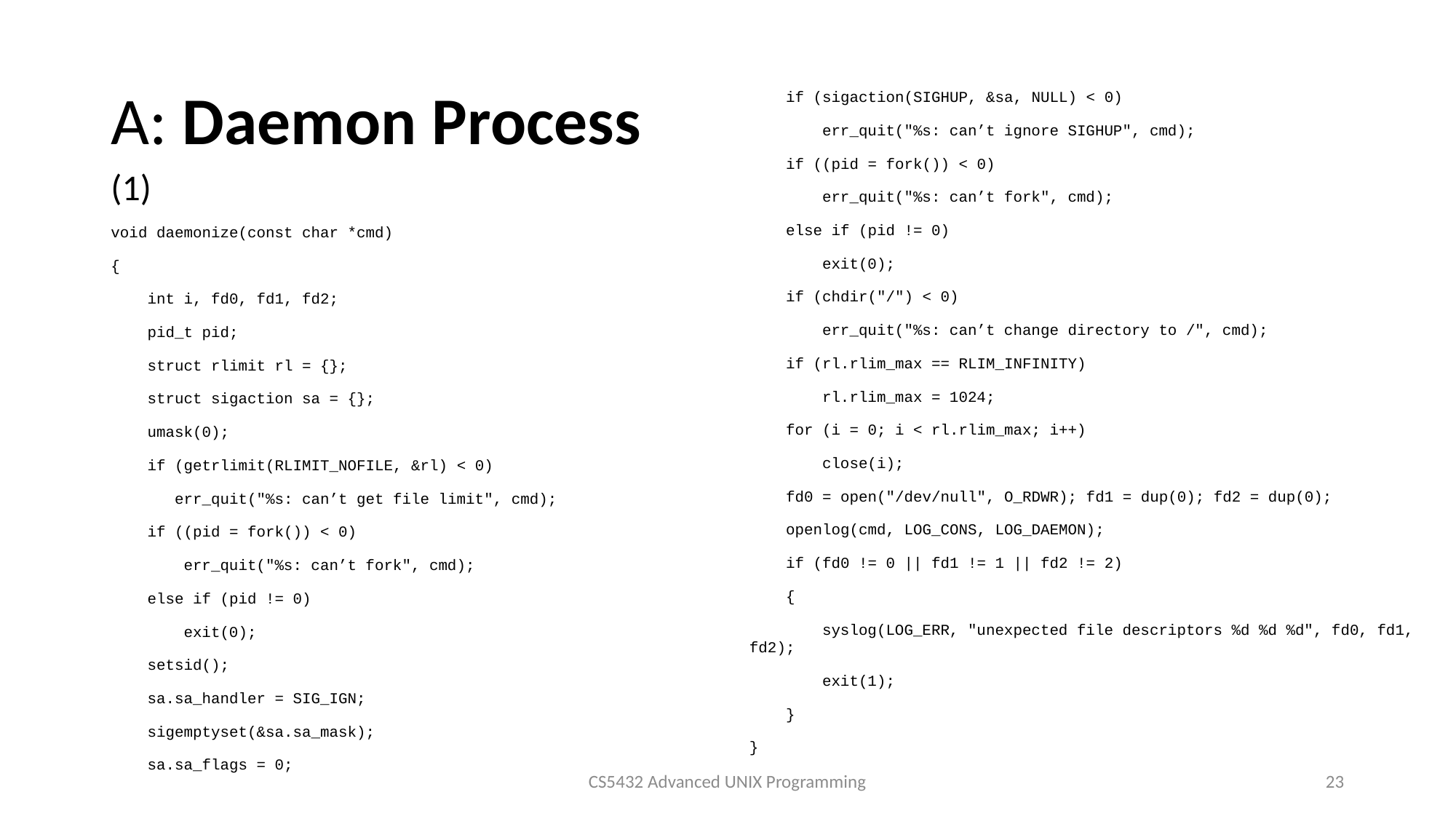

# A: Daemon Process
    if (sigaction(SIGHUP, &sa, NULL) < 0)
        err_quit("%s: can’t ignore SIGHUP", cmd);
    if ((pid = fork()) < 0)
        err_quit("%s: can’t fork", cmd);
    else if (pid != 0)
        exit(0);
    if (chdir("/") < 0)
        err_quit("%s: can’t change directory to /", cmd);
    if (rl.rlim_max == RLIM_INFINITY)
        rl.rlim_max = 1024;
    for (i = 0; i < rl.rlim_max; i++)
        close(i);
    fd0 = open("/dev/null", O_RDWR); fd1 = dup(0); fd2 = dup(0);
    openlog(cmd, LOG_CONS, LOG_DAEMON);
    if (fd0 != 0 || fd1 != 1 || fd2 != 2)
    {
        syslog(LOG_ERR, "unexpected file descriptors %d %d %d", fd0, fd1, fd2);
        exit(1);
    }
}
(1)
void daemonize(const char *cmd)
{
    int i, fd0, fd1, fd2;
    pid_t pid;
    struct rlimit rl = {};
    struct sigaction sa = {};
    umask(0);
    if (getrlimit(RLIMIT_NOFILE, &rl) < 0)
       err_quit("%s: can’t get file limit", cmd);
    if ((pid = fork()) < 0)
        err_quit("%s: can’t fork", cmd);
    else if (pid != 0)
        exit(0);
    setsid();
    sa.sa_handler = SIG_IGN;
    sigemptyset(&sa.sa_mask);
    sa.sa_flags = 0;
CS5432 Advanced UNIX Programming
23